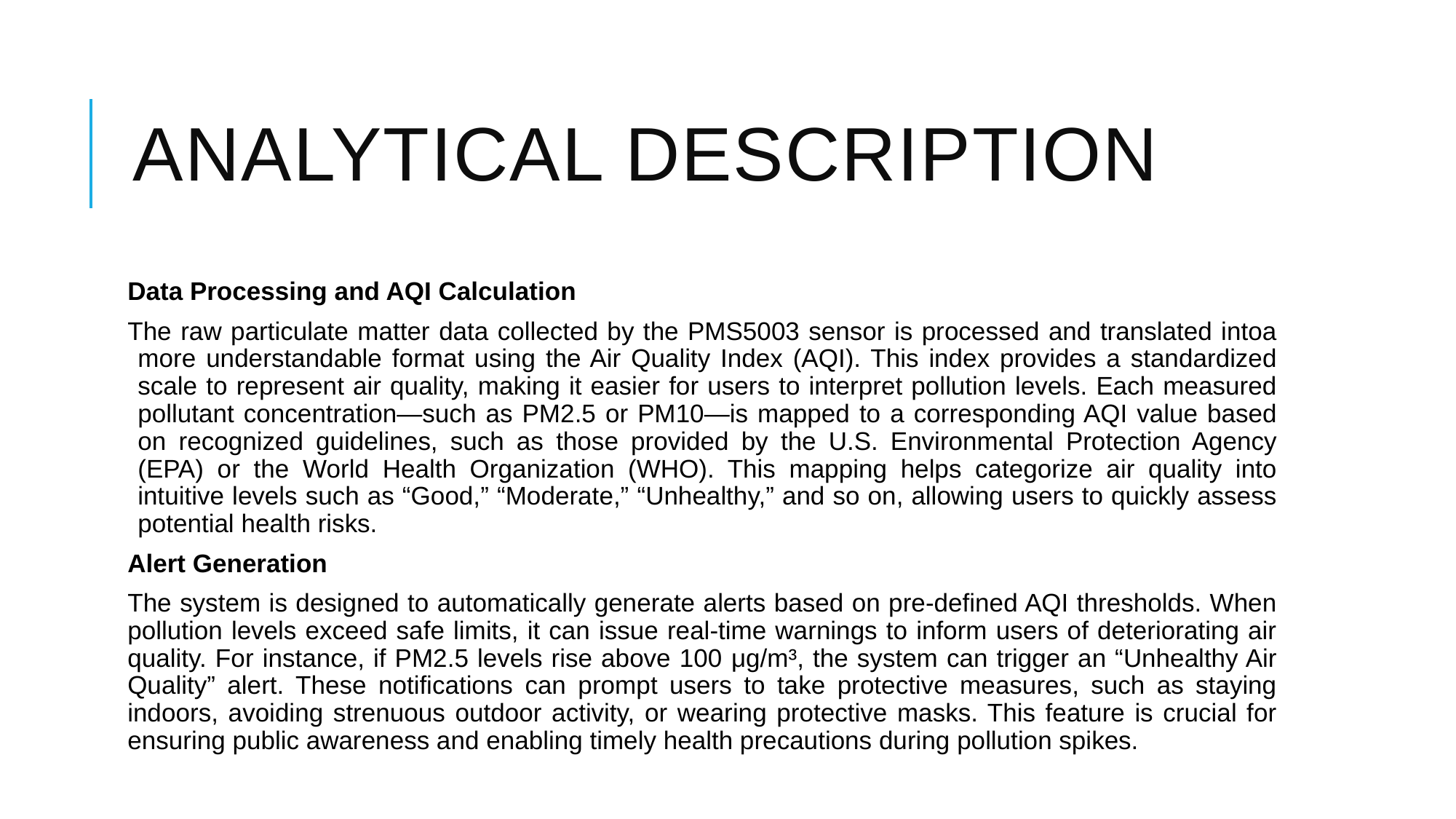

# Analytical description
Data Processing and AQI Calculation
The raw particulate matter data collected by the PMS5003 sensor is processed and translated intoa more understandable format using the Air Quality Index (AQI). This index provides a standardized scale to represent air quality, making it easier for users to interpret pollution levels. Each measured pollutant concentration—such as PM2.5 or PM10—is mapped to a corresponding AQI value based on recognized guidelines, such as those provided by the U.S. Environmental Protection Agency (EPA) or the World Health Organization (WHO). This mapping helps categorize air quality into intuitive levels such as “Good,” “Moderate,” “Unhealthy,” and so on, allowing users to quickly assess potential health risks.
Alert Generation
The system is designed to automatically generate alerts based on pre-defined AQI thresholds. When pollution levels exceed safe limits, it can issue real-time warnings to inform users of deteriorating air quality. For instance, if PM2.5 levels rise above 100 μg/m³, the system can trigger an “Unhealthy Air Quality” alert. These notifications can prompt users to take protective measures, such as staying indoors, avoiding strenuous outdoor activity, or wearing protective masks. This feature is crucial for ensuring public awareness and enabling timely health precautions during pollution spikes.